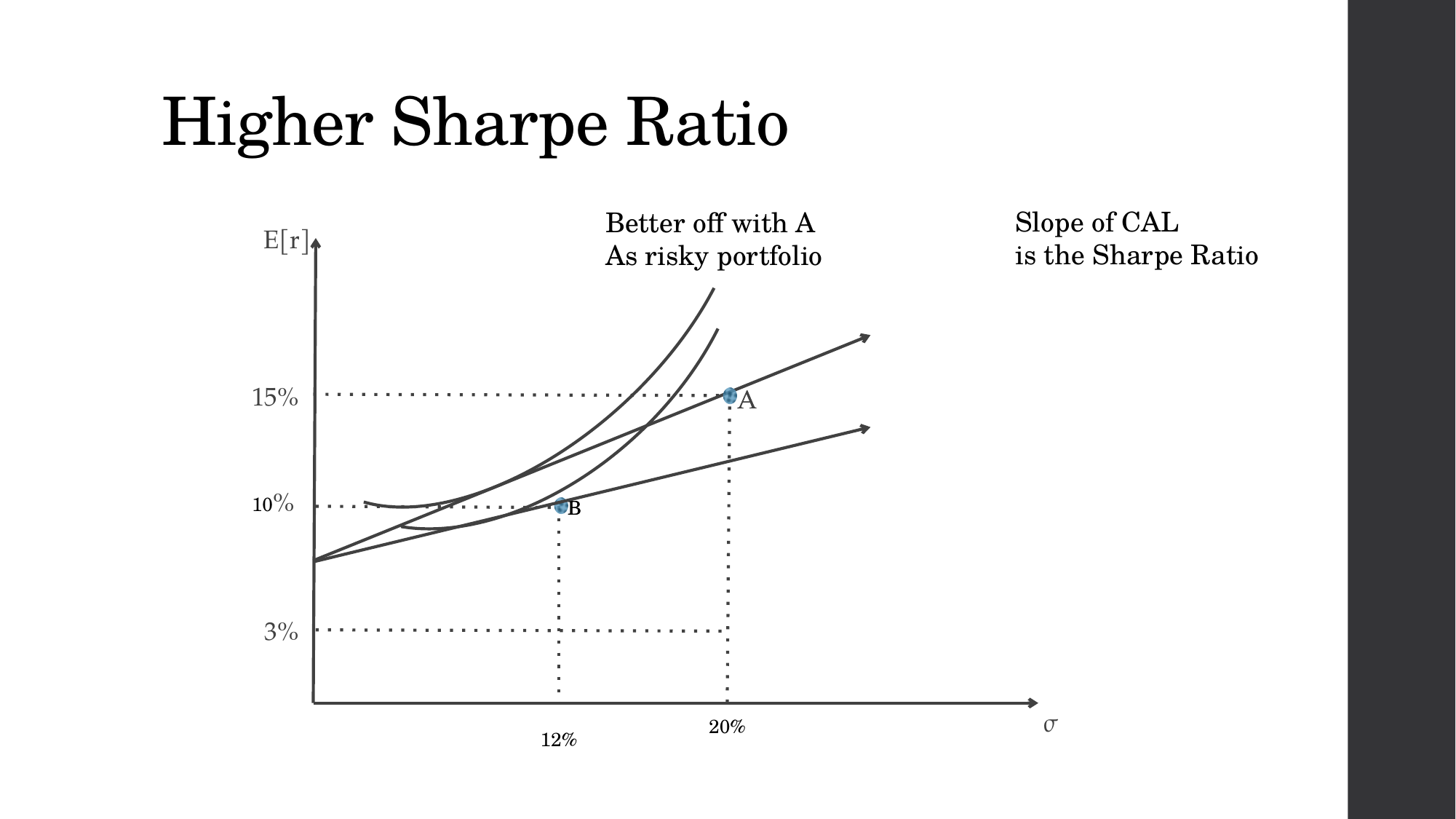

# Higher Sharpe Ratio

Slope of CAL
is the Sharpe Ratio
Better off with A
As risky portfolio
E[r]
15%
A
A

10%
B
B

3%
σ
20%
12%